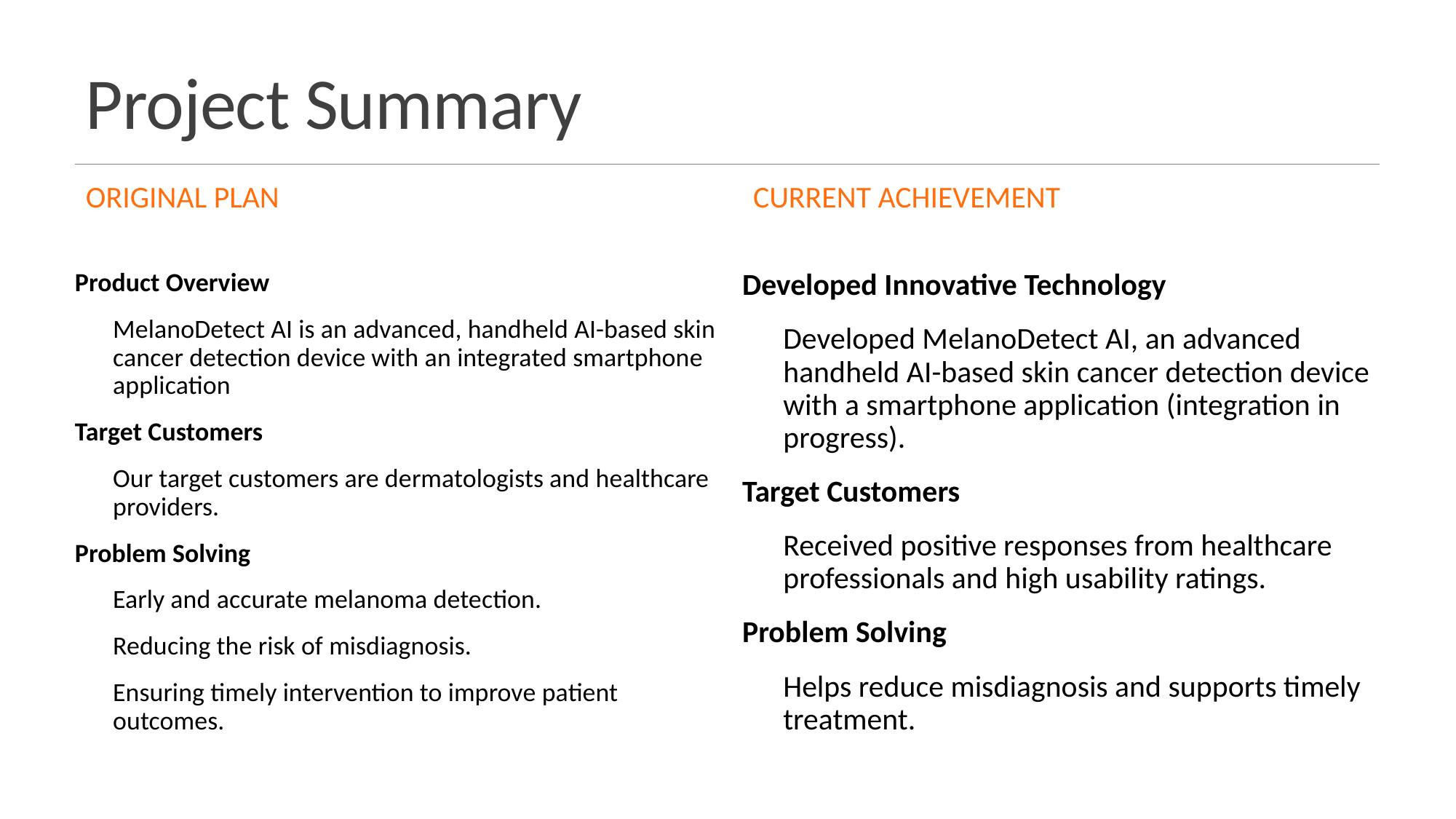

# Project Summary
Current achievement
Original plan
Product Overview
MelanoDetect AI is an advanced, handheld AI-based skin cancer detection device with an integrated smartphone application
Target Customers
Our target customers are dermatologists and healthcare providers.
Problem Solving
Early and accurate melanoma detection.
Reducing the risk of misdiagnosis.
Ensuring timely intervention to improve patient outcomes.
Developed Innovative Technology
Developed MelanoDetect AI, an advanced handheld AI-based skin cancer detection device with a smartphone application (integration in progress).
Target Customers
Received positive responses from healthcare professionals and high usability ratings.
Problem Solving
Helps reduce misdiagnosis and supports timely treatment.